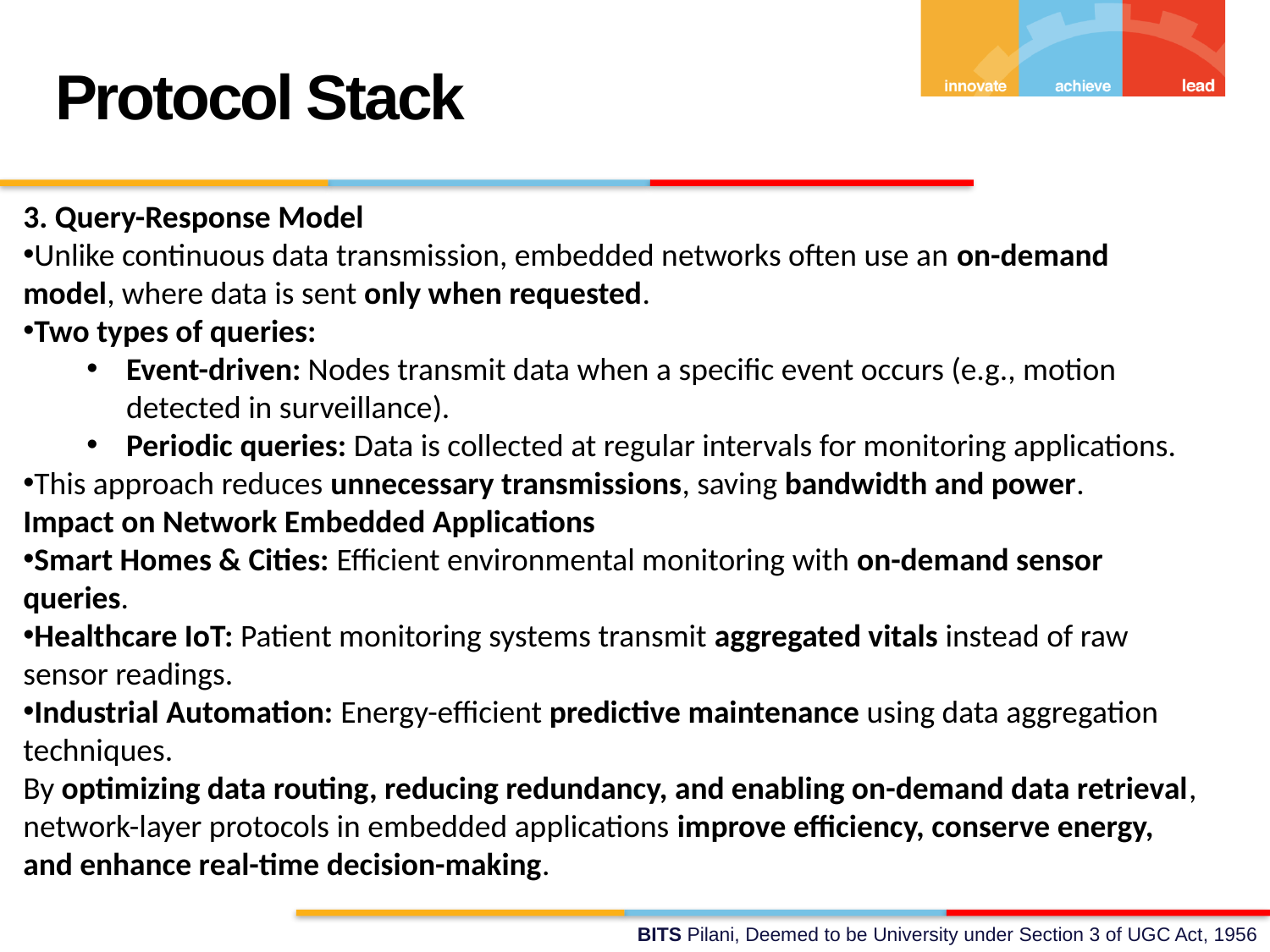

Protocol Stack
3. Query-Response Model
Unlike continuous data transmission, embedded networks often use an on-demand model, where data is sent only when requested.
Two types of queries:
Event-driven: Nodes transmit data when a specific event occurs (e.g., motion detected in surveillance).
Periodic queries: Data is collected at regular intervals for monitoring applications.
This approach reduces unnecessary transmissions, saving bandwidth and power.
Impact on Network Embedded Applications
Smart Homes & Cities: Efficient environmental monitoring with on-demand sensor queries.
Healthcare IoT: Patient monitoring systems transmit aggregated vitals instead of raw sensor readings.
Industrial Automation: Energy-efficient predictive maintenance using data aggregation techniques.
By optimizing data routing, reducing redundancy, and enabling on-demand data retrieval, network-layer protocols in embedded applications improve efficiency, conserve energy, and enhance real-time decision-making.